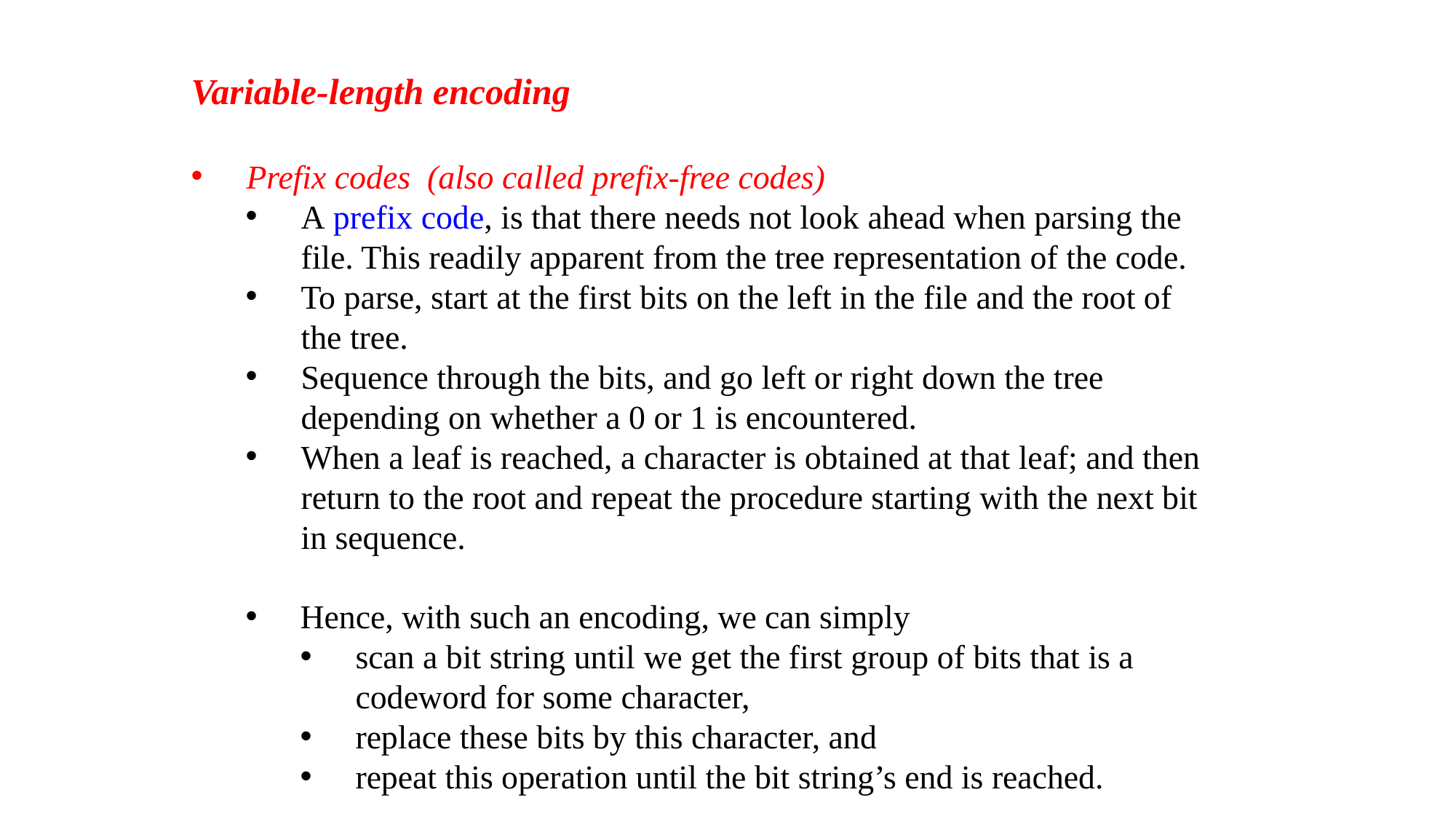

Variable-length encoding

Prefix codes  (also called prefix-free codes)
A prefix code, is that there needs not look ahead when parsing the file. This readily apparent from the tree representation of the code.
To parse, start at the first bits on the left in the file and the root of the tree.
Sequence through the bits, and go left or right down the tree depending on whether a 0 or 1 is encountered.
When a leaf is reached, a character is obtained at that leaf; and then return to the root and repeat the procedure starting with the next bit in sequence.

Hence, with such an encoding, we can simply
scan a bit string until we get the first group of bits that is a codeword for some character,
replace these bits by this character, and
repeat this operation until the bit string’s end is reached.